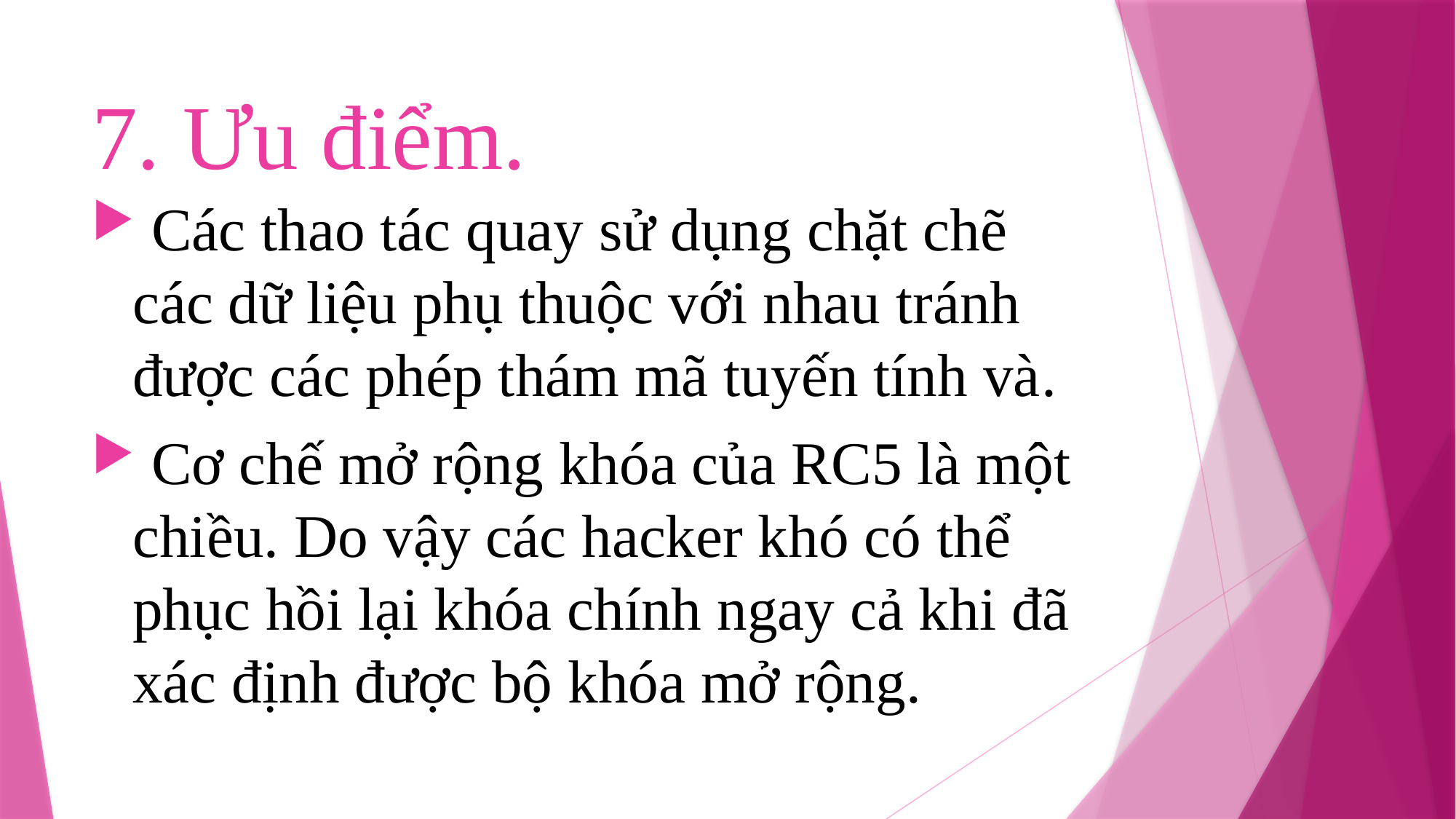

# 7. Ưu điểm.
 Các thao tác quay sử dụng chặt chẽ các dữ liệu phụ thuộc với nhau tránh được các phép thám mã tuyến tính và.
 Cơ chế mở rộng khóa của RC5 là một chiều. Do vậy các hacker khó có thể phục hồi lại khóa chính ngay cả khi đã xác định được bộ khóa mở rộng.